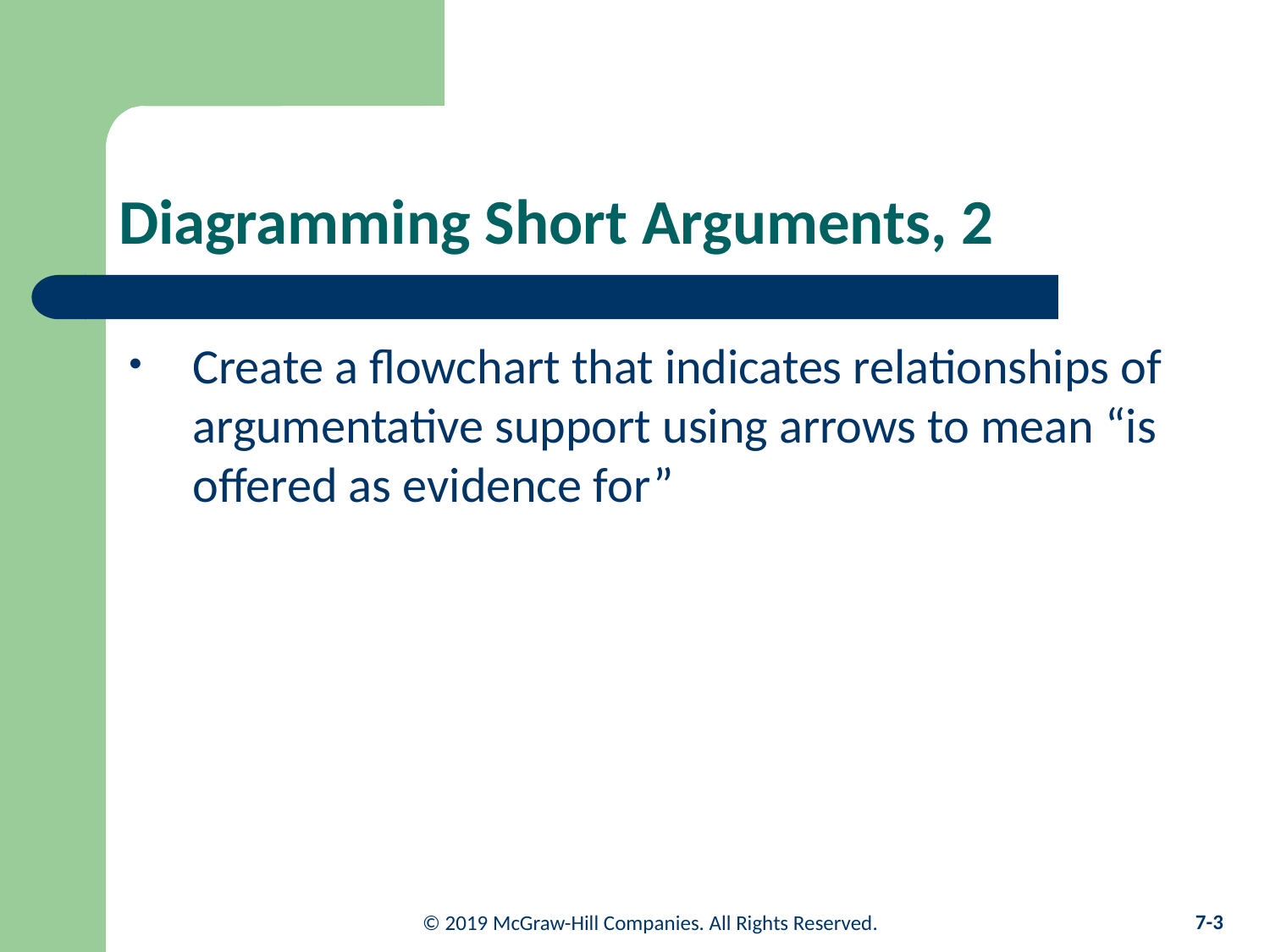

# Diagramming Short Arguments, 2
Create a flowchart that indicates relationships of argumentative support using arrows to mean “is offered as evidence for”